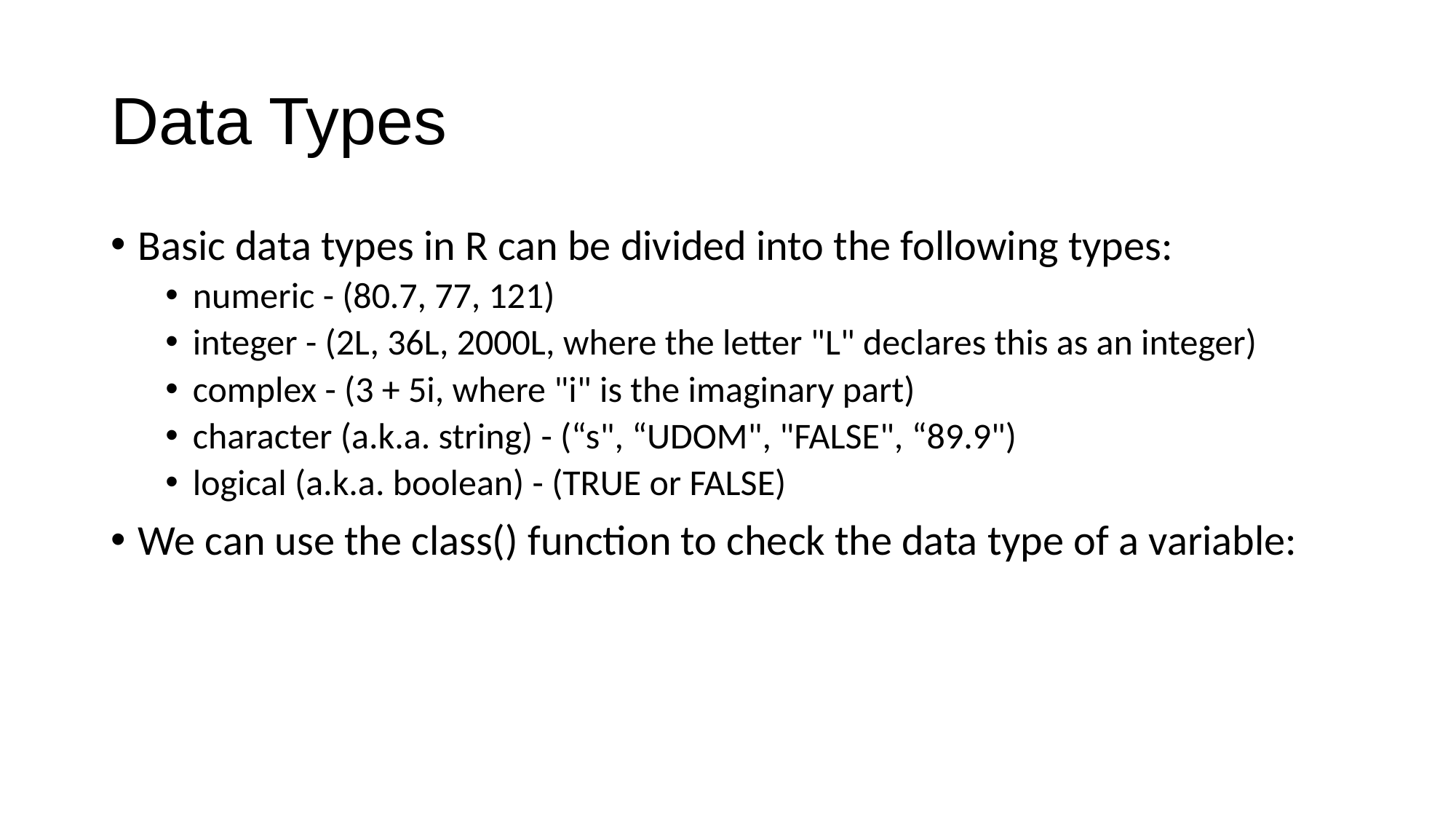

# Data Types
Basic data types in R can be divided into the following types:
numeric - (80.7, 77, 121)
integer - (2L, 36L, 2000L, where the letter "L" declares this as an integer)
complex - (3 + 5i, where "i" is the imaginary part)
character (a.k.a. string) - (“s", “UDOM", "FALSE", “89.9")
logical (a.k.a. boolean) - (TRUE or FALSE)
We can use the class() function to check the data type of a variable: